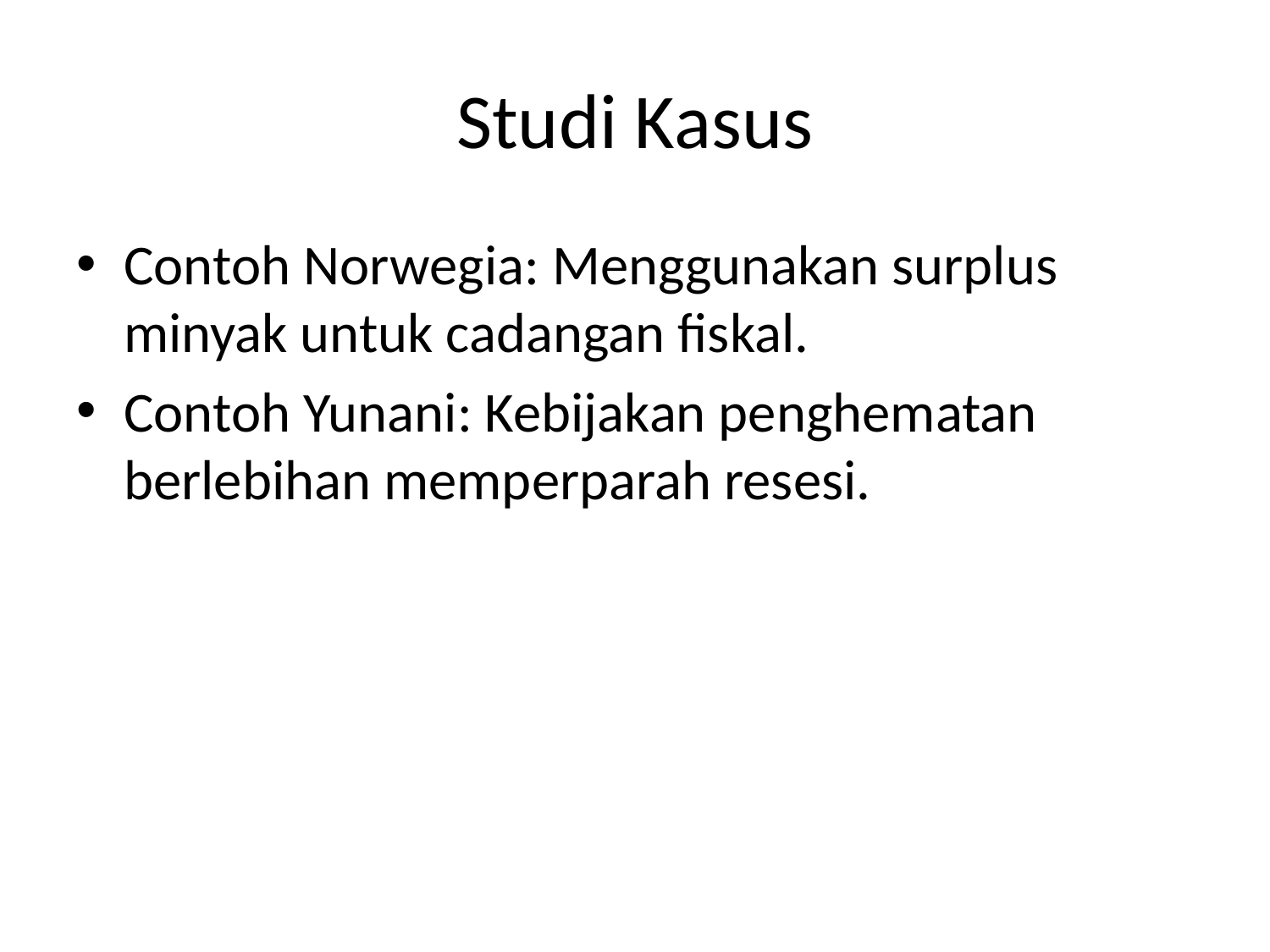

# Studi Kasus
Contoh Norwegia: Menggunakan surplus minyak untuk cadangan fiskal.
Contoh Yunani: Kebijakan penghematan berlebihan memperparah resesi.